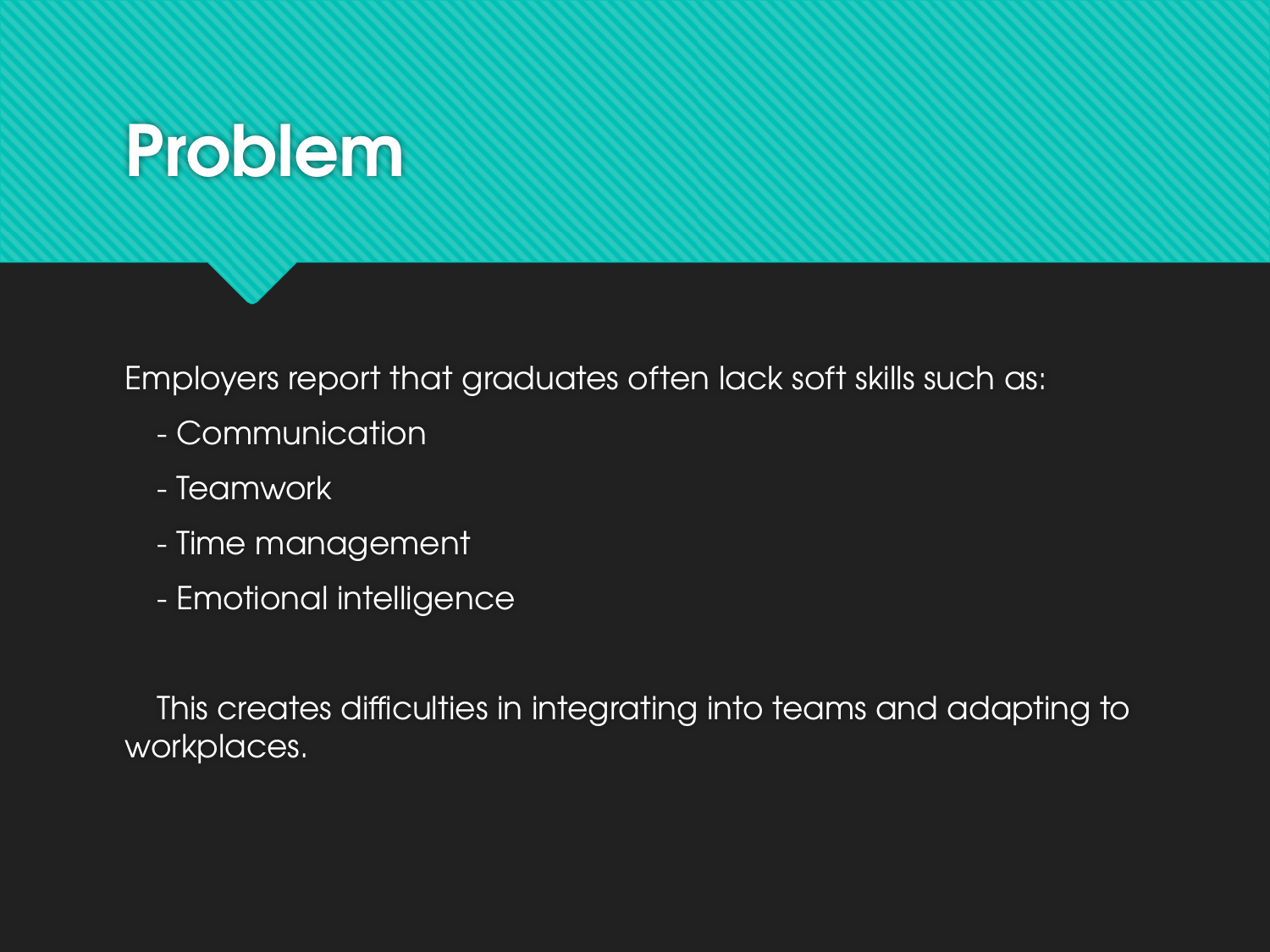

# Problem
Employers report that graduates often lack soft skills such as:
 - Communication
 - Teamwork
 - Time management
 - Emotional intelligence

 This creates difficulties in integrating into teams and adapting to workplaces.